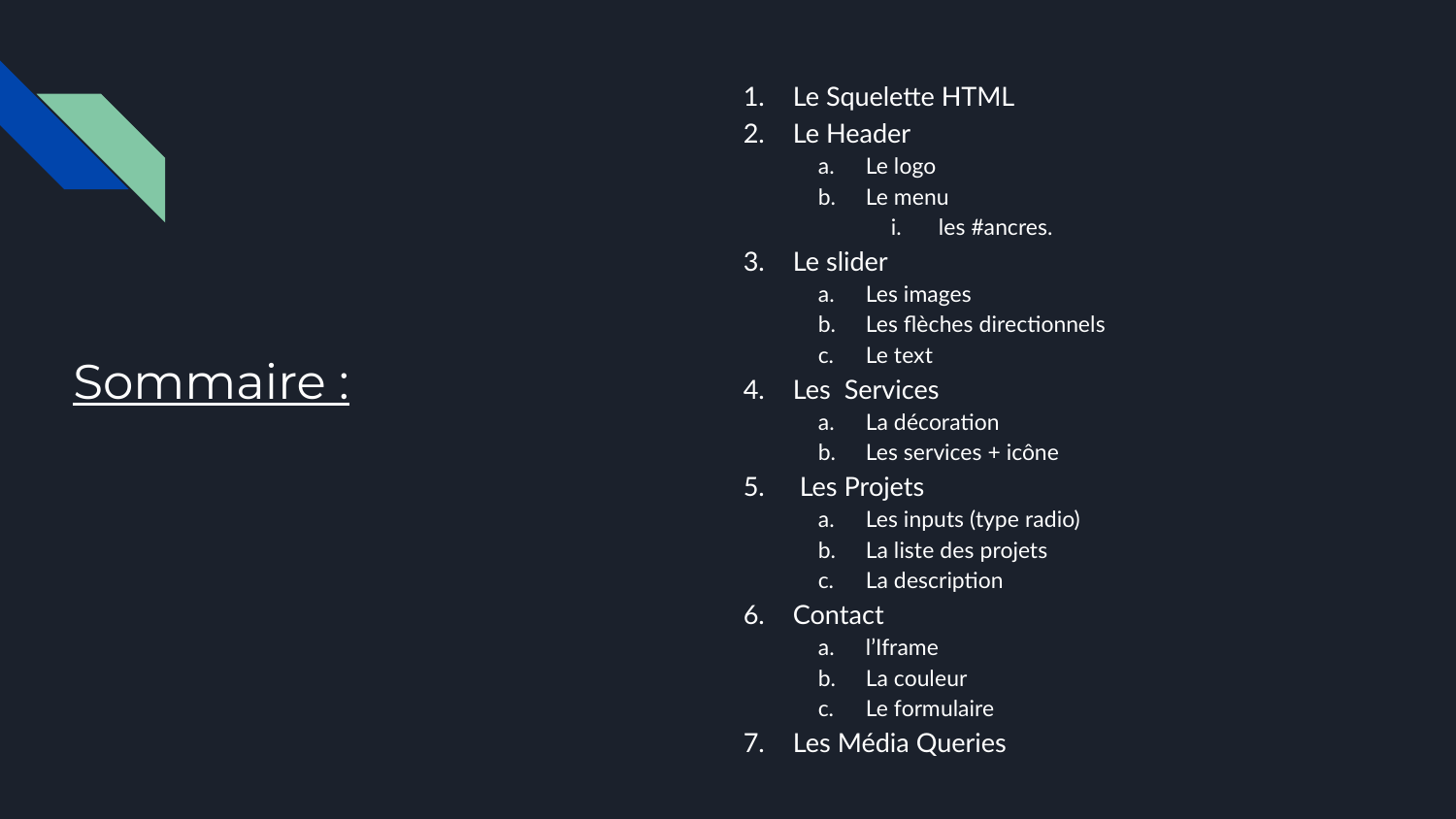

Le Squelette HTML
Le Header
Le logo
Le menu
les #ancres.
Le slider
Les images
Les flèches directionnels
Le text
Les  Services
La décoration
Les services + icône
 Les Projets
Les inputs (type radio)
La liste des projets
La description
Contact
l’Iframe
La couleur
Le formulaire
Les Média Queries
# Sommaire :